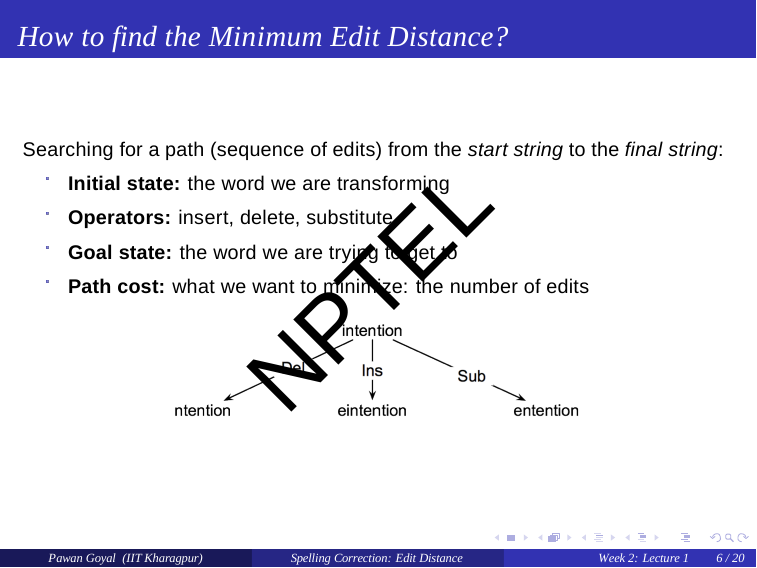

# How to find the Minimum Edit Distance?
Searching for a path (sequence of edits) from the start string to the final string:
Initial state: the word we are transforming
Operators: insert, delete, substitute
Goal state: the word we are trying to get to
Path cost: what we want to minimize: the number of edits

NPTEL

Pawan Goyal  (IIT Kharagpur)
Spelling Correction: Edit Distance
Week 2: Lecture 1
6 / 20